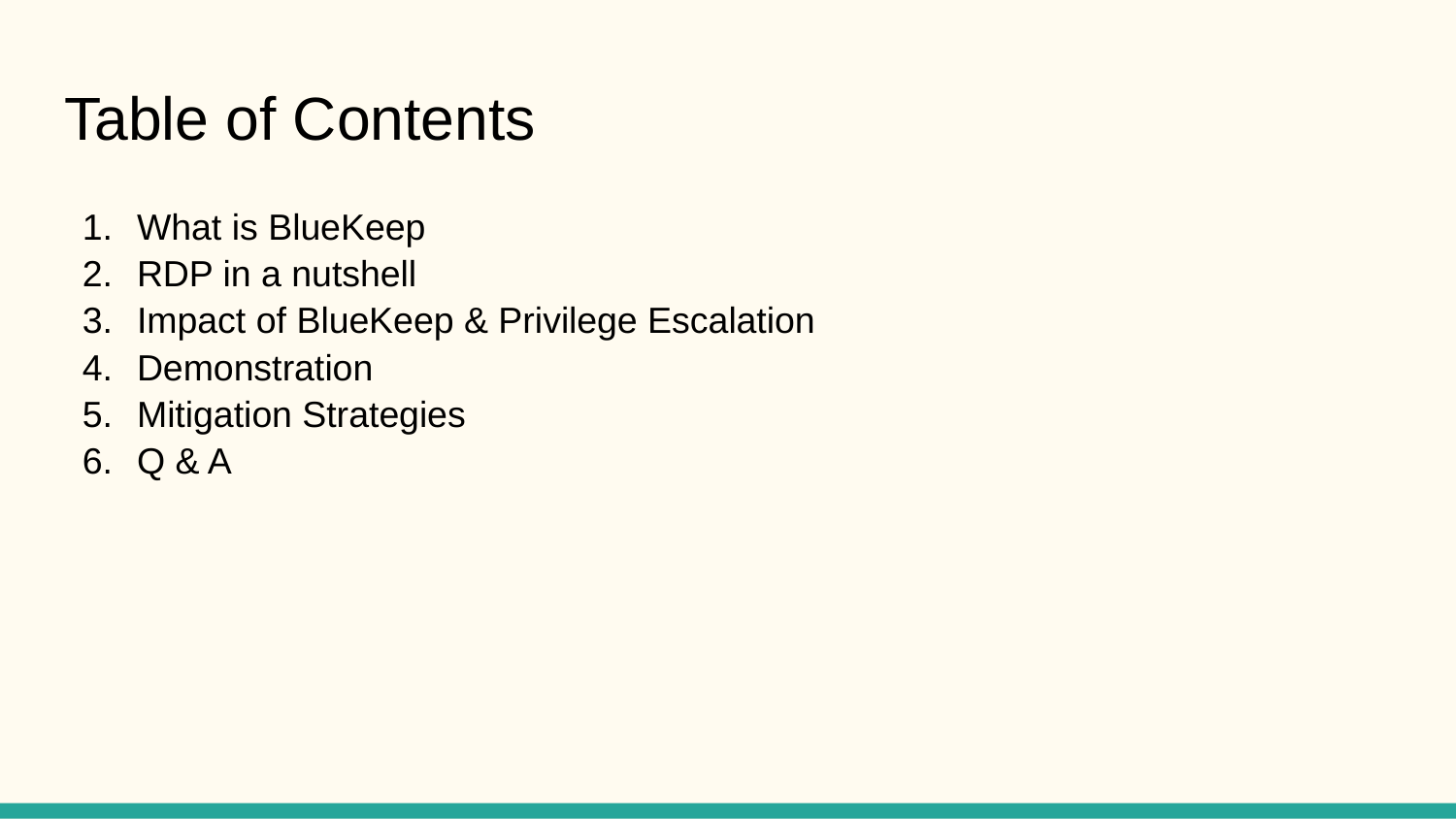

# Table of Contents
What is BlueKeep
RDP in a nutshell
Impact of BlueKeep & Privilege Escalation
Demonstration
Mitigation Strategies
Q & A